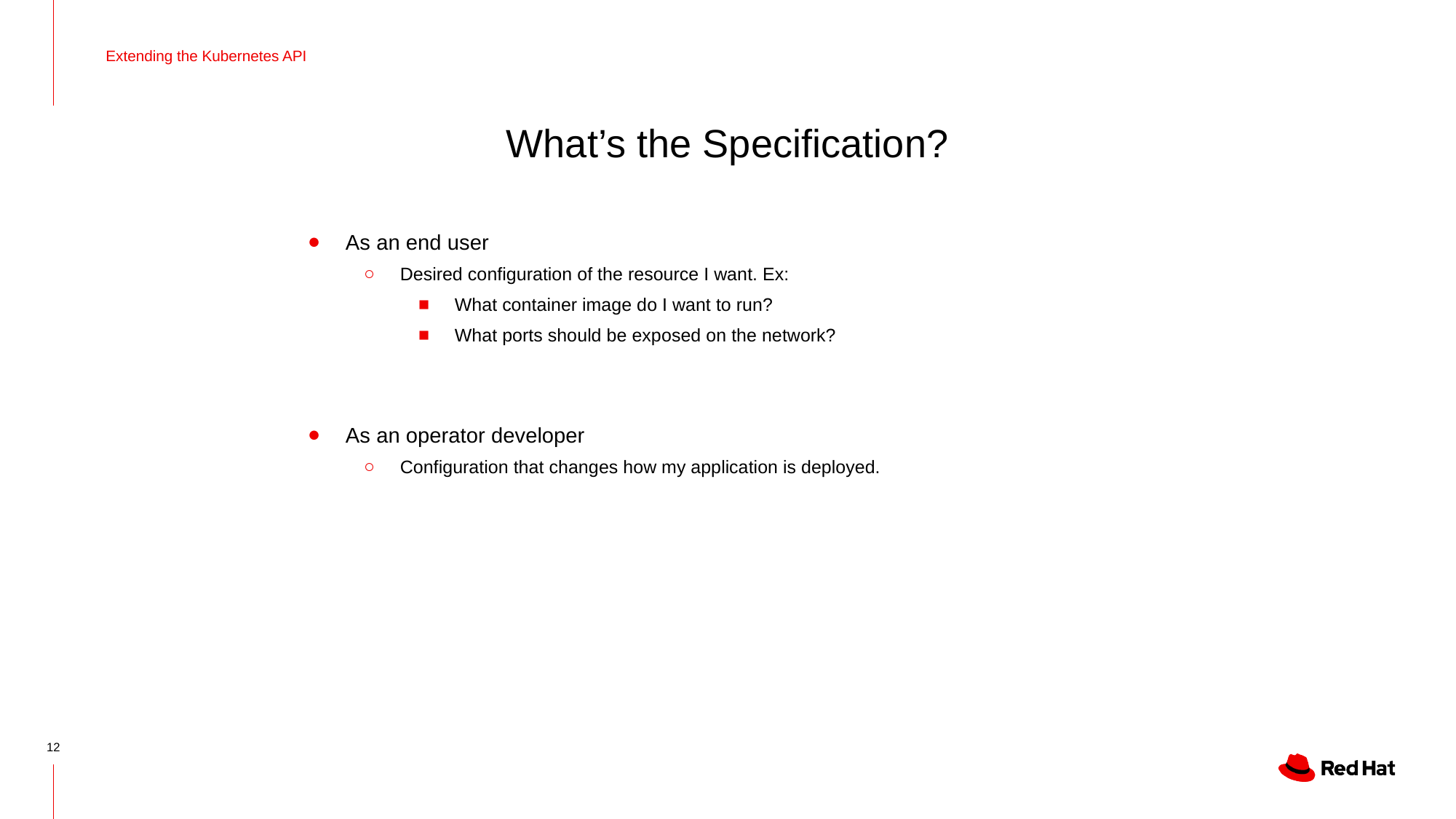

Extending the Kubernetes API
# What’s the Specification?

As an end user
Desired configuration of the resource I want. Ex:
What container image do I want to run?
What ports should be exposed on the network?

As an operator developer
Configuration that changes how my application is deployed.

12